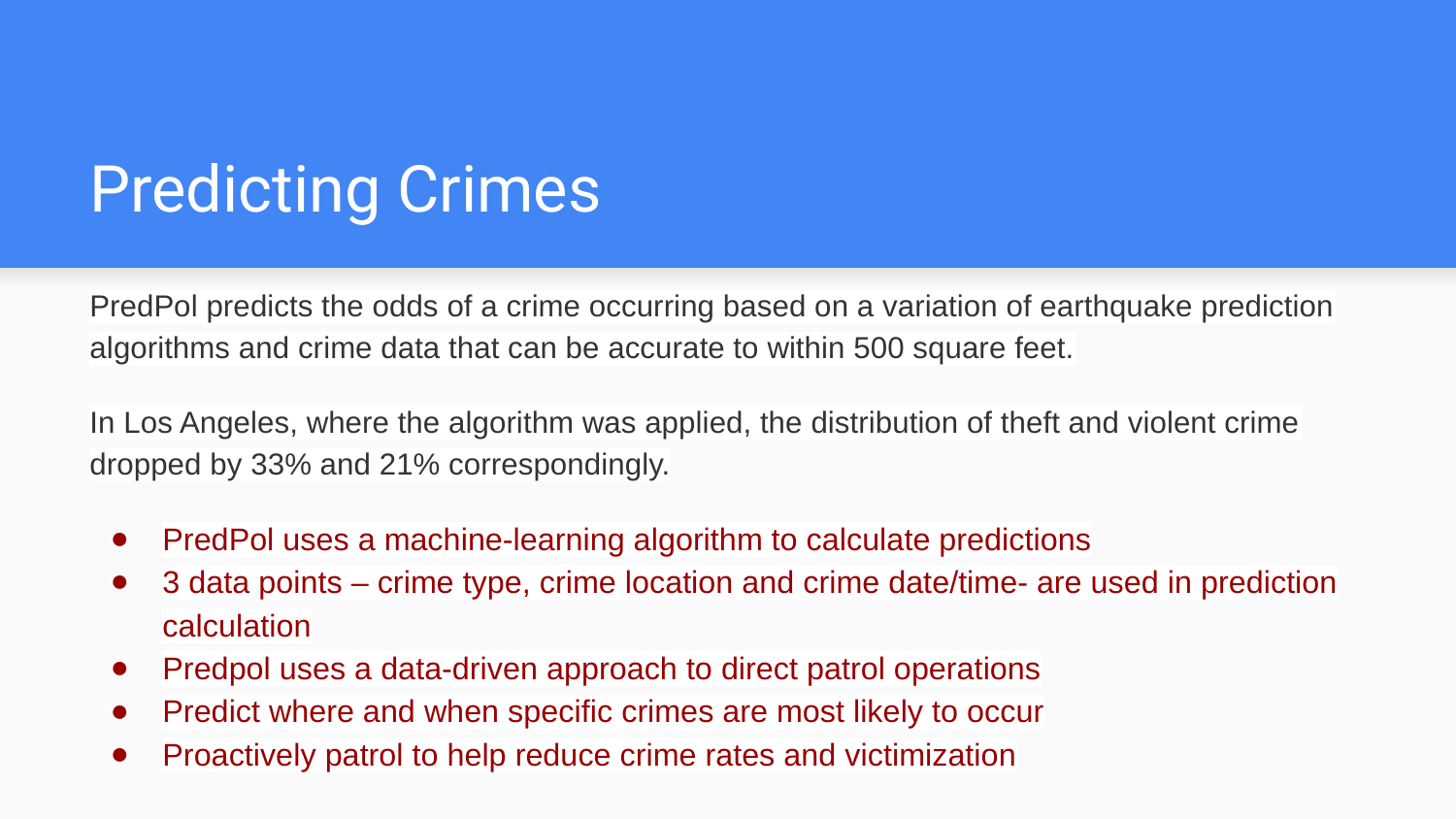

# Predicting Crimes
PredPol predicts the odds of a crime occurring based on a variation of earthquake prediction algorithms and crime data that can be accurate to within 500 square feet.
In Los Angeles, where the algorithm was applied, the distribution of theft and violent crime dropped by 33% and 21% correspondingly.
PredPol uses a machine-learning algorithm to calculate predictions
3 data points – crime type, crime location and crime date/time- are used in prediction calculation
Predpol uses a data-driven approach to direct patrol operations
Predict where and when specific crimes are most likely to occur
Proactively patrol to help reduce crime rates and victimization